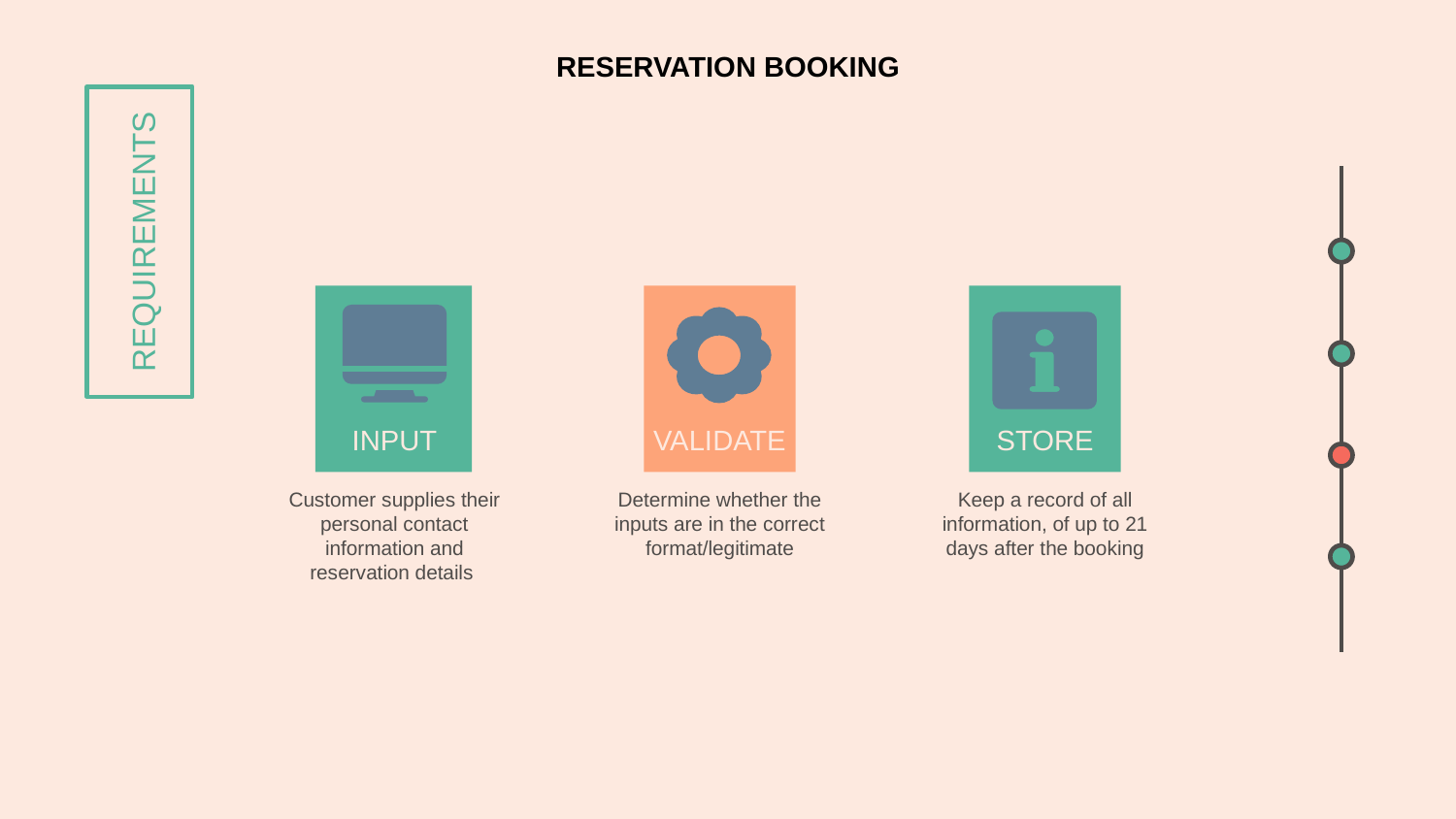

RESERVATION BOOKING
# REQUIREMENTS

STORE
VALIDATE
INPUT

Keep a record of all information, of up to 21 days after the booking
Determine whether the inputs are in the correct format/legitimate
Customer supplies their personal contact information and reservation details